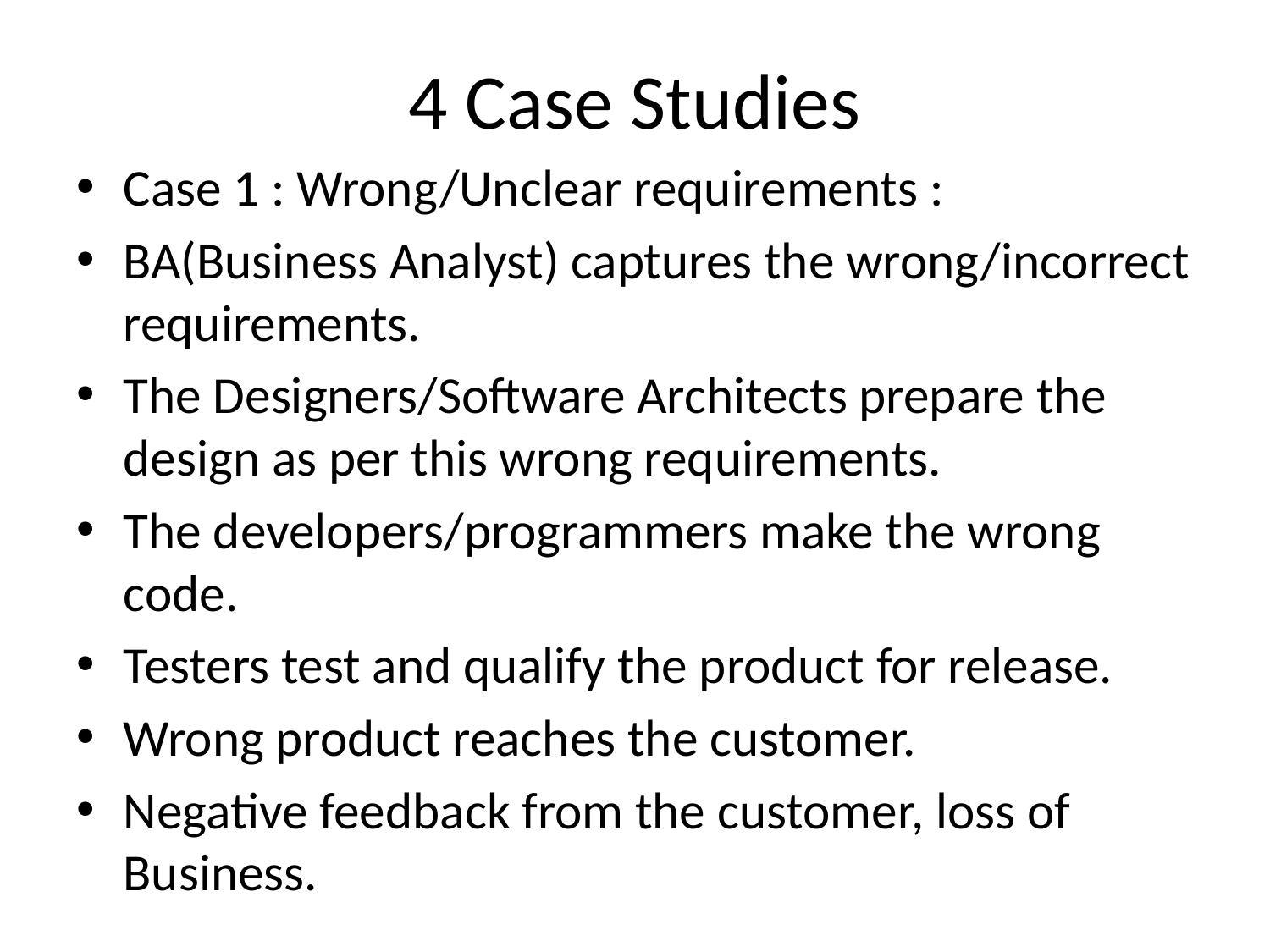

# 4 Case Studies
Case 1 : Wrong/Unclear requirements :
BA(Business Analyst) captures the wrong/incorrect requirements.
The Designers/Software Architects prepare the design as per this wrong requirements.
The developers/programmers make the wrong code.
Testers test and qualify the product for release.
Wrong product reaches the customer.
Negative feedback from the customer, loss of Business.